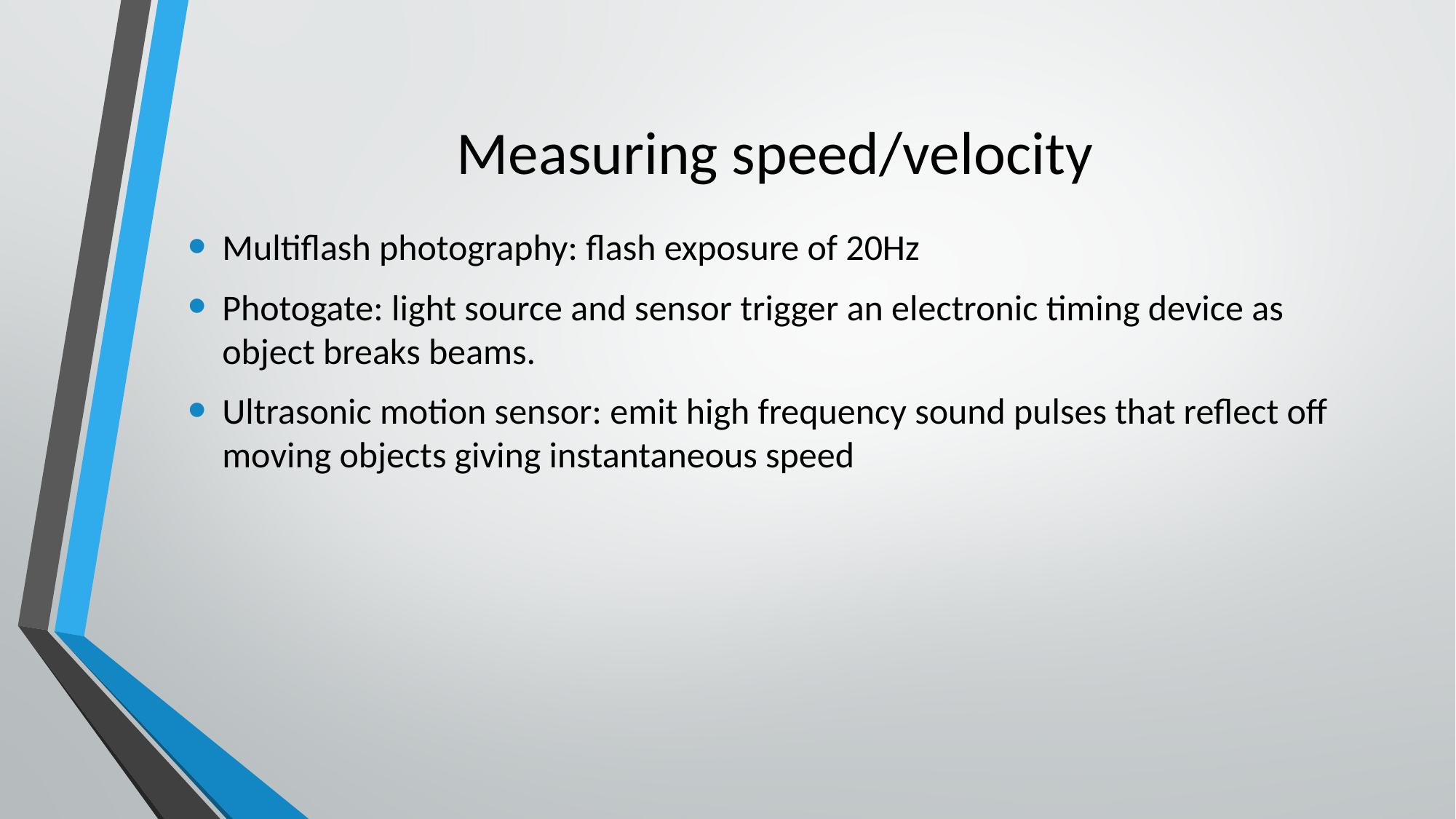

# Measuring speed/velocity
Multiflash photography: flash exposure of 20Hz
Photogate: light source and sensor trigger an electronic timing device as object breaks beams.
Ultrasonic motion sensor: emit high frequency sound pulses that reflect off moving objects giving instantaneous speed